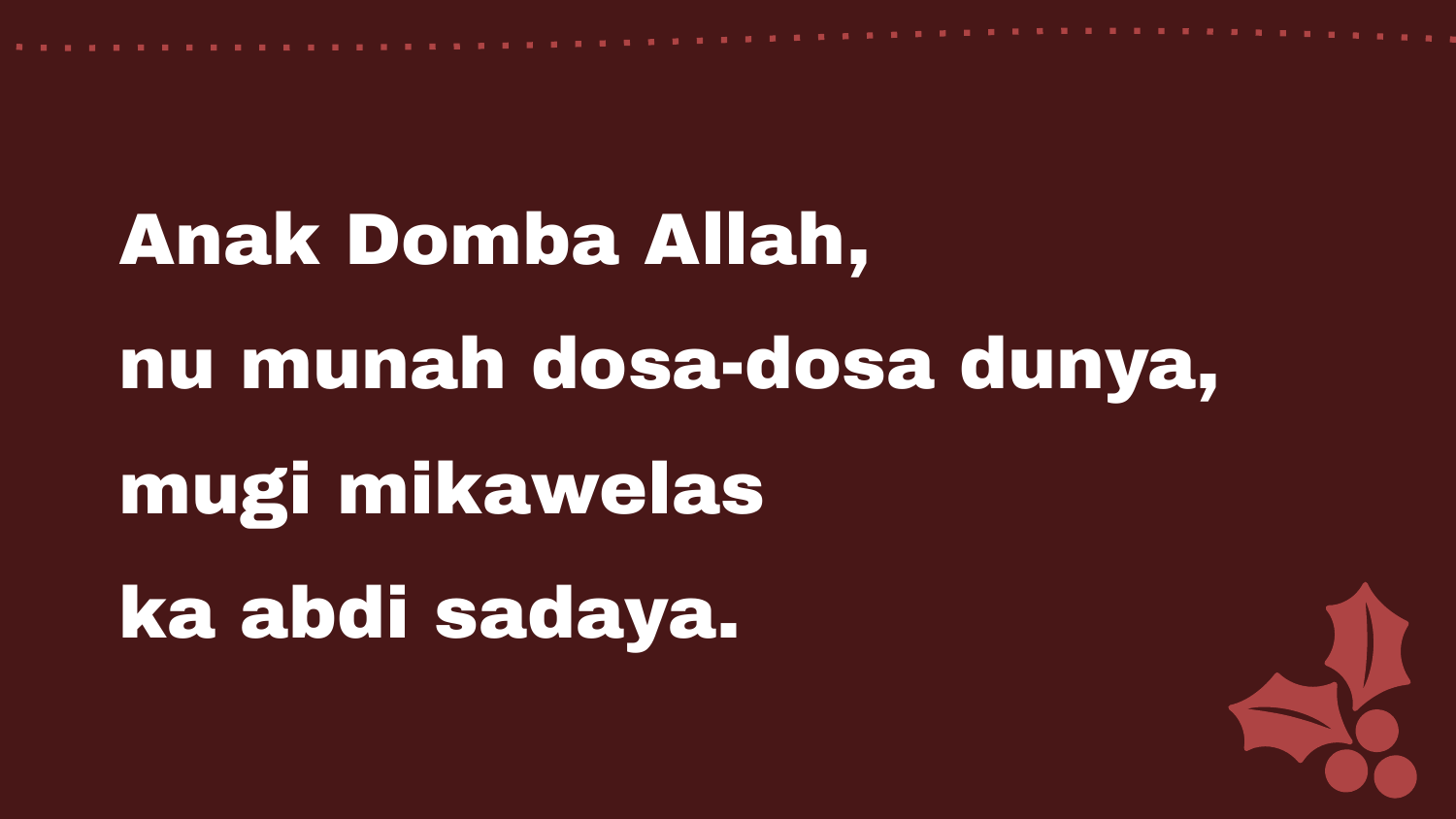

Anak Domba Allah,
nu munah dosa-dosa dunya,
mugi mikawelas
ka abdi sadaya.